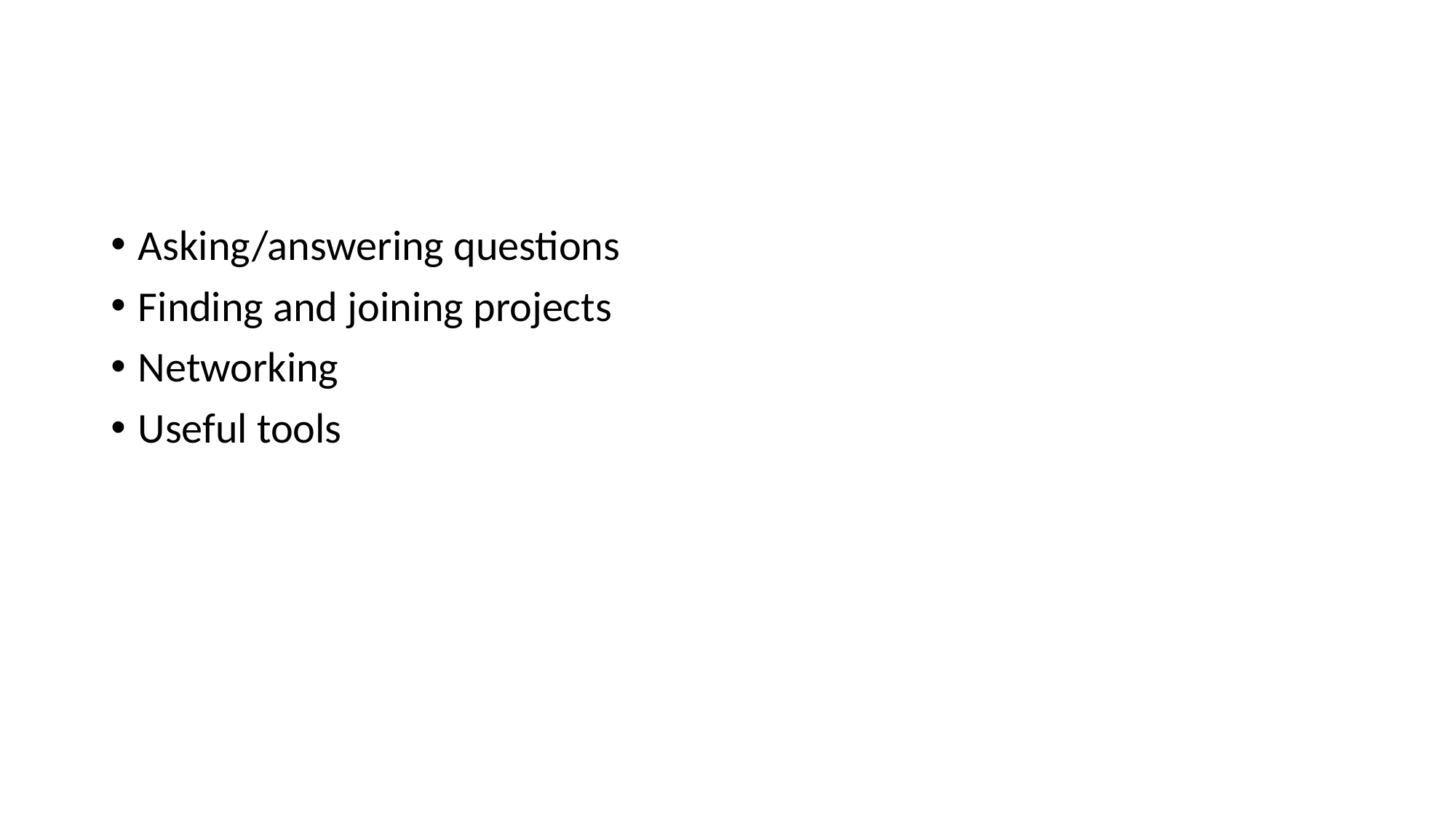

#
Asking/answering questions
Finding and joining projects
Networking
Useful tools